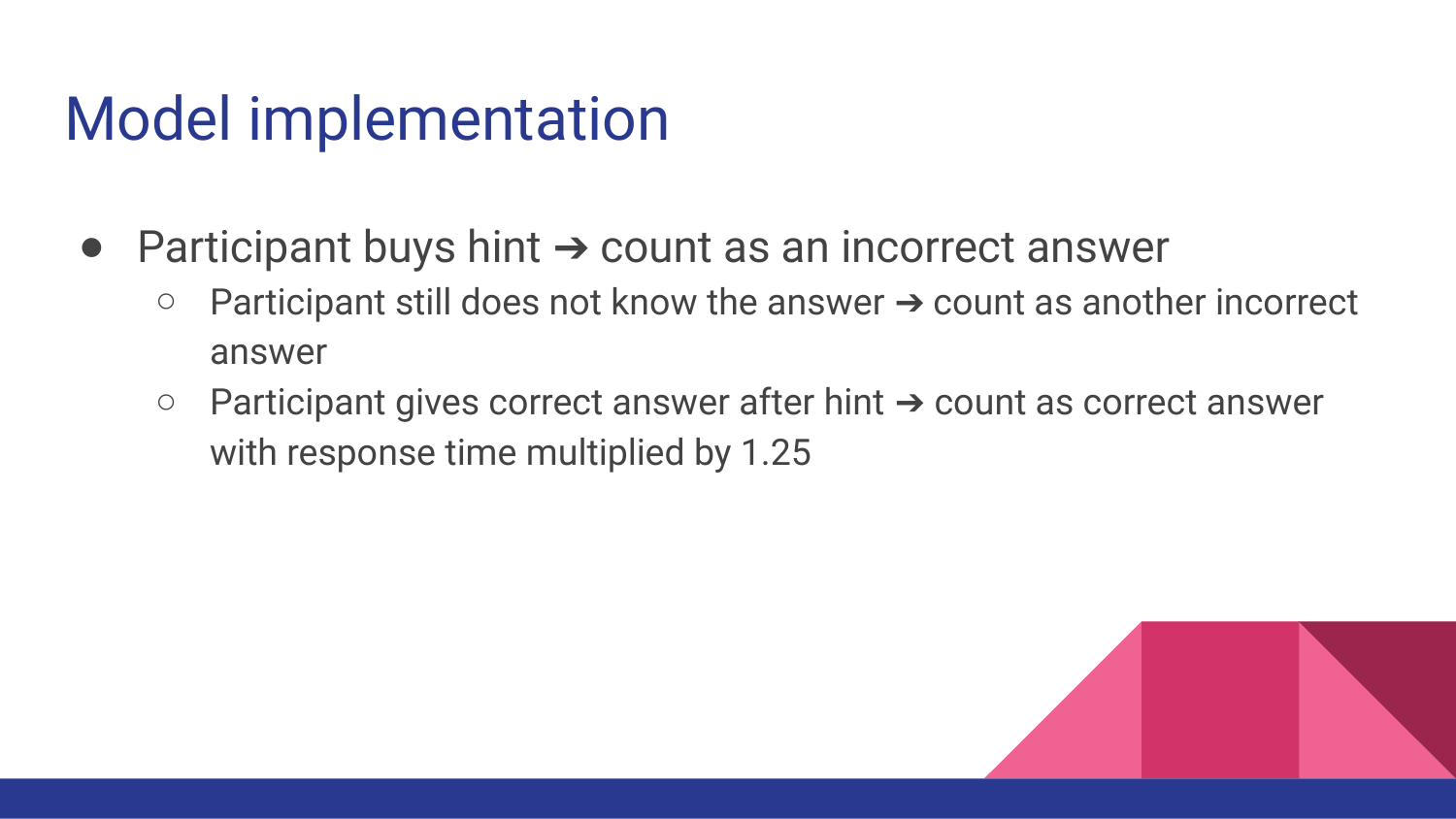

# Model implementation
Participant buys hint ➔ count as an incorrect answer
Participant still does not know the answer ➔ count as another incorrect answer
Participant gives correct answer after hint ➔ count as correct answer with response time multiplied by 1.25